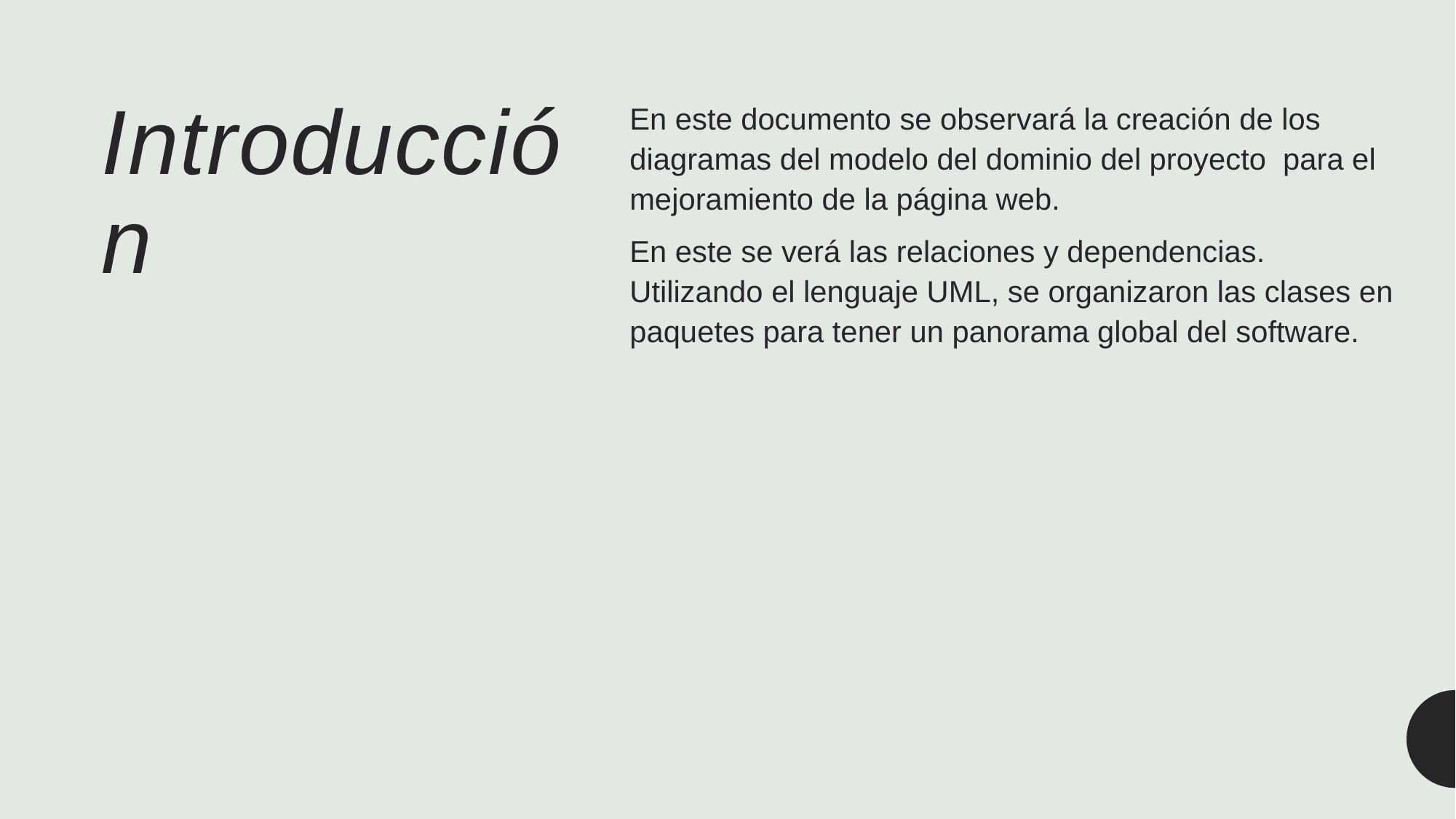

En este documento se observará la creación de los diagramas del modelo del dominio del proyecto  para el mejoramiento de la página web.
En este se verá las relaciones y dependencias. Utilizando el lenguaje UML, se organizaron las clases en paquetes para tener un panorama global del software.
# Introducción